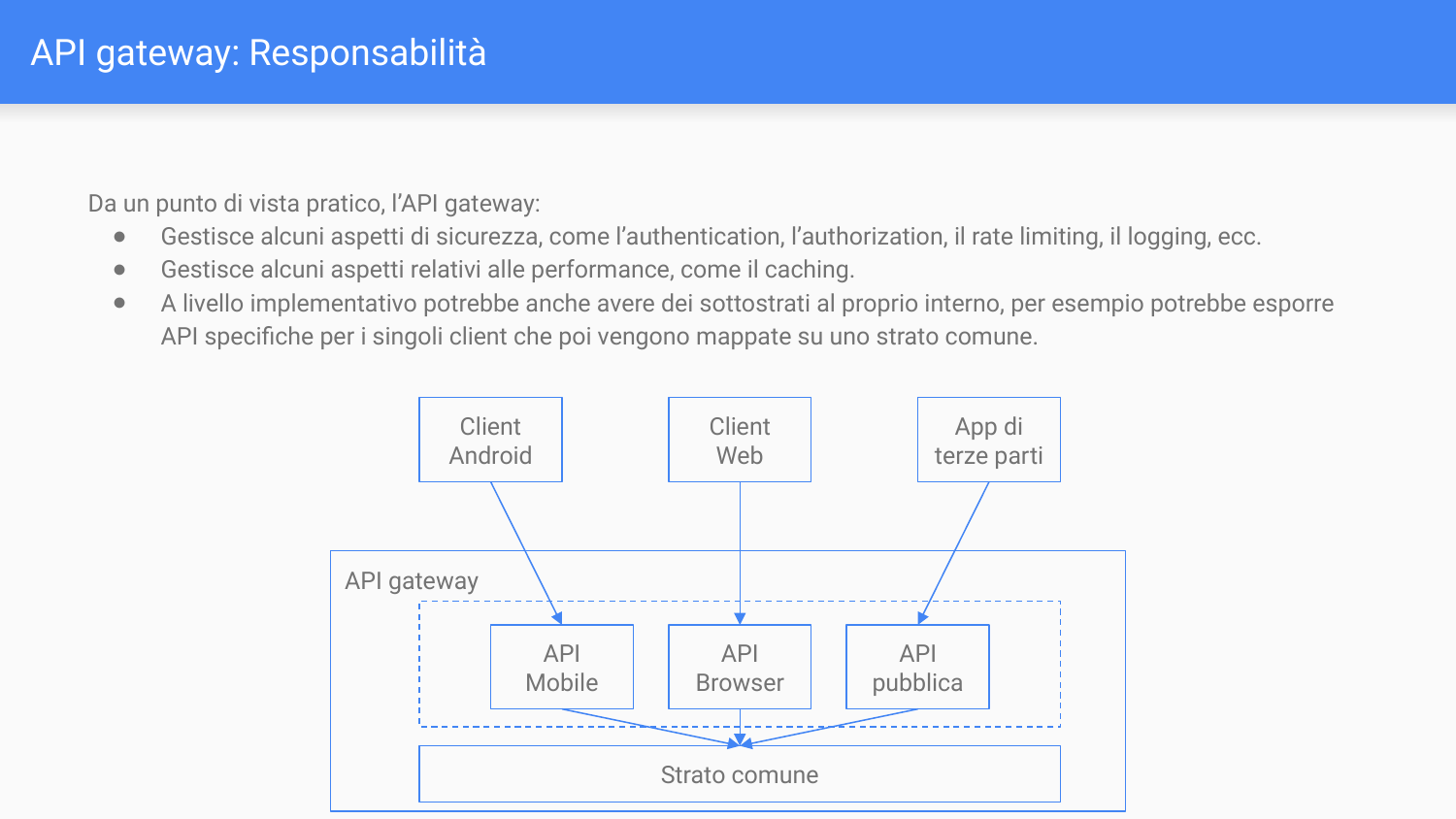

# API gateway: Responsabilità
Da un punto di vista pratico, l’API gateway:
Gestisce alcuni aspetti di sicurezza, come l’authentication, l’authorization, il rate limiting, il logging, ecc.
Gestisce alcuni aspetti relativi alle performance, come il caching.
A livello implementativo potrebbe anche avere dei sottostrati al proprio interno, per esempio potrebbe esporre API specifiche per i singoli client che poi vengono mappate su uno strato comune.
Client Android
Client Web
App di terze parti
API gateway

API Mobile
API Browser
API pubblica
Strato comune